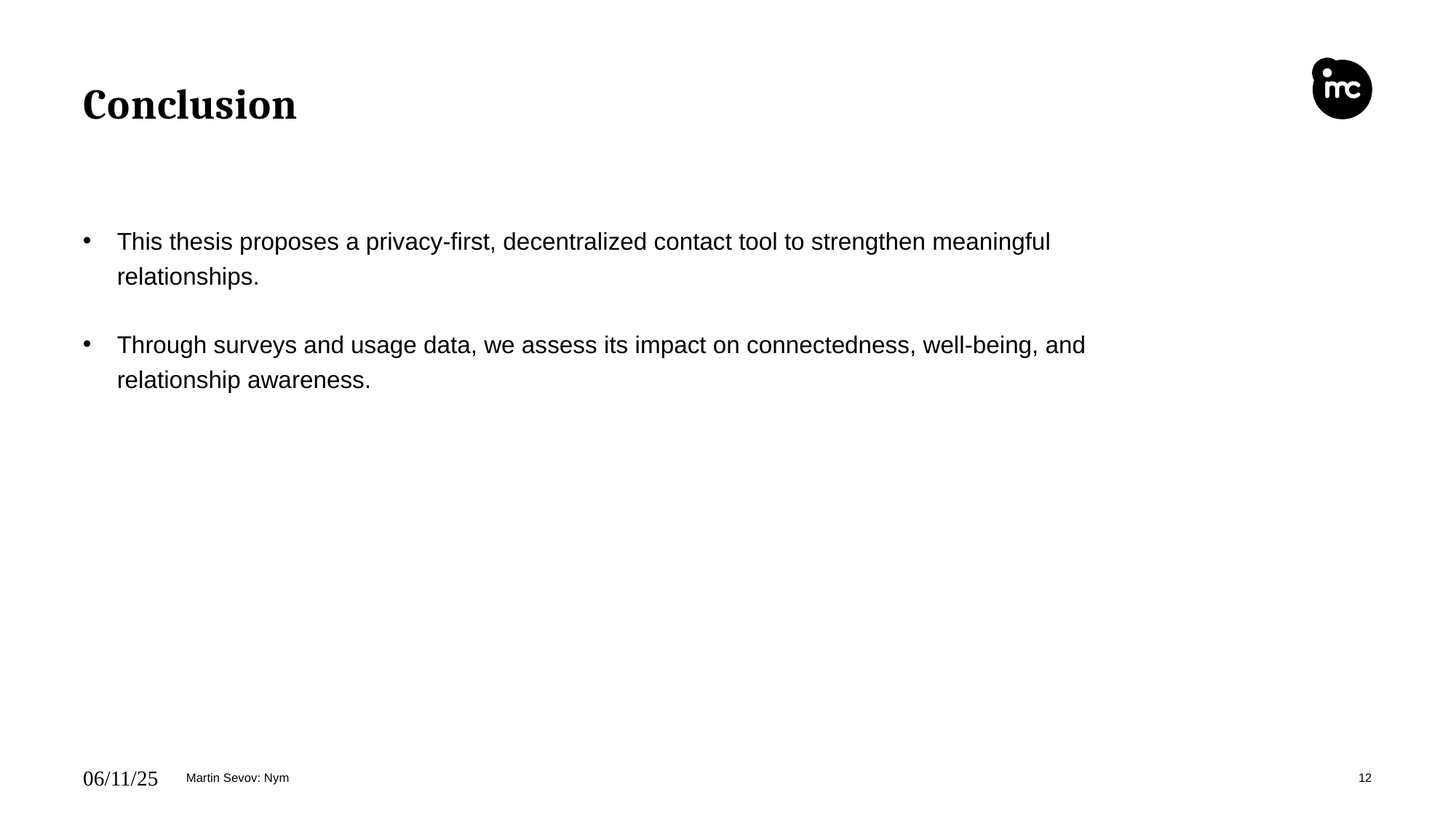

# Conclusion
This thesis proposes a privacy-first, decentralized contact tool to strengthen meaningful relationships.
Through surveys and usage data, we assess its impact on connectedness, well-being, and relationship awareness.
06/11/25
Martin Sevov: Nym
12